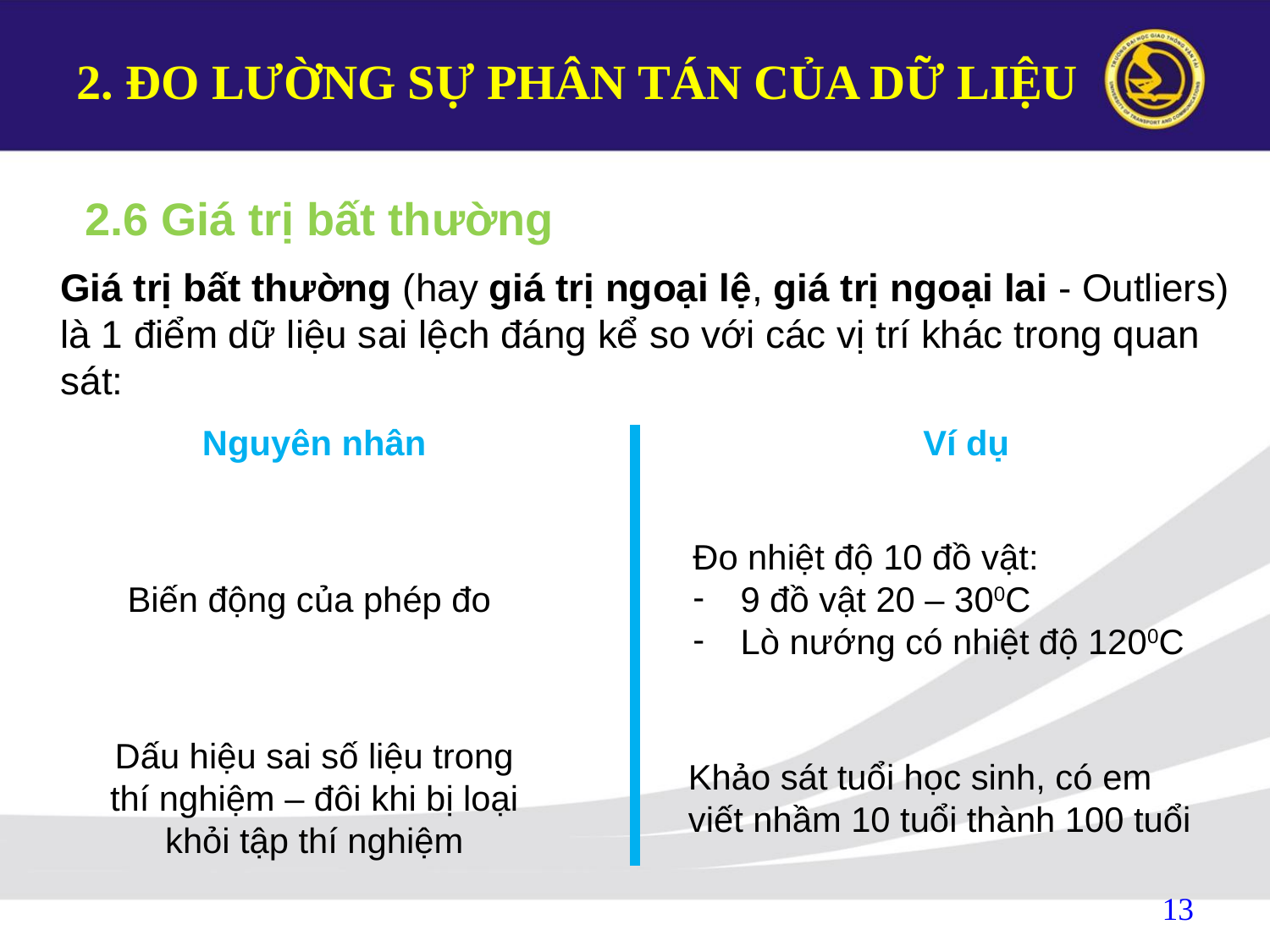

# 2. ĐO LƯỜNG SỰ PHÂN TÁN CỦA DỮ LIỆU
2.6 Giá trị bất thường

Giá trị bất thường (hay giá trị ngoại lệ, giá trị ngoại lai - Outliers) là 1 điểm dữ liệu sai lệch đáng kể so với các vị trí khác trong quan sát:
Nguyên nhân
Ví dụ
Đo nhiệt độ 10 đồ vật:
9 đồ vật 20 – 300C
Lò nướng có nhiệt độ 1200C
Biến động của phép đo
Dấu hiệu sai số liệu trong thí nghiệm – đôi khi bị loại khỏi tập thí nghiệm
Khảo sát tuổi học sinh, có em viết nhầm 10 tuổi thành 100 tuổi
13